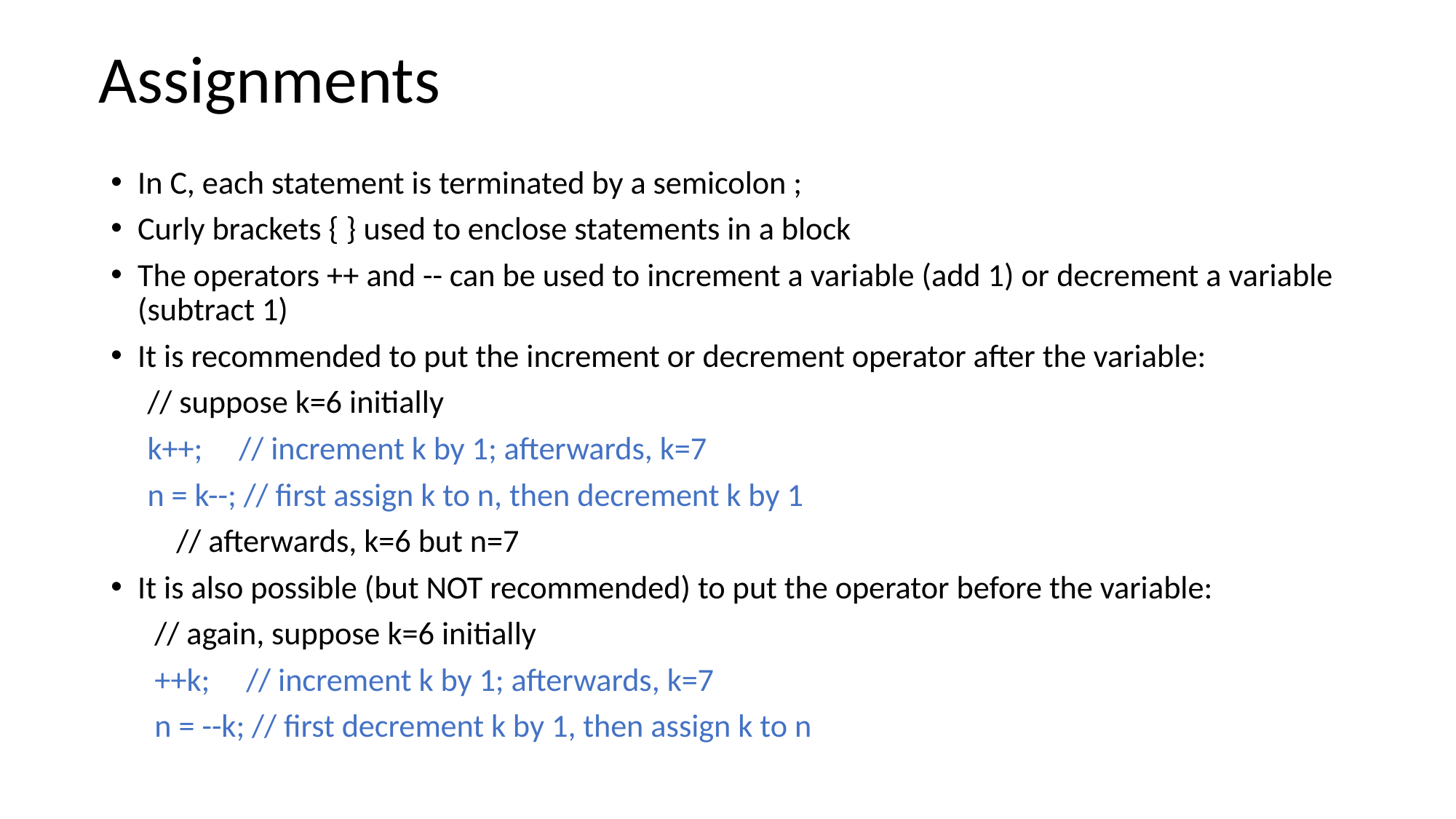

# Assignments
In C, each statement is terminated by a semicolon ;
Curly brackets { } used to enclose statements in a block
The operators ++ and -- can be used to increment a variable (add 1) or decrement a variable (subtract 1)
It is recommended to put the increment or decrement operator after the variable:
     // suppose k=6 initially
     k++;     // increment k by 1; afterwards, k=7
     n = k--; // first assign k to n, then decrement k by 1
         // afterwards, k=6 but n=7
It is also possible (but NOT recommended) to put the operator before the variable:
      // again, suppose k=6 initially
      ++k;     // increment k by 1; afterwards, k=7
      n = --k; // first decrement k by 1, then assign k to n